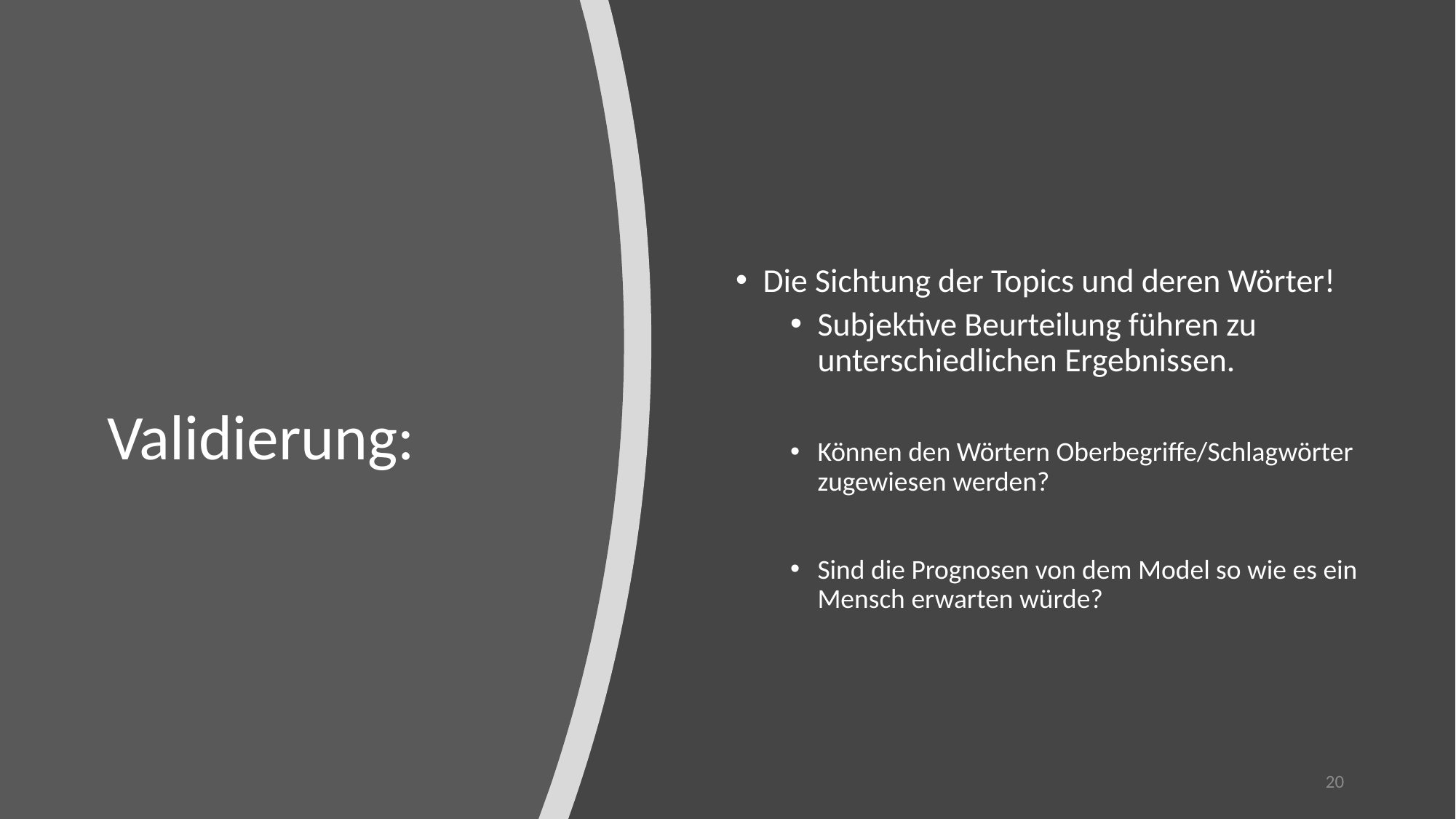

# Validierung:
Die Sichtung der Topics und deren Wörter!
Subjektive Beurteilung führen zu unterschiedlichen Ergebnissen.

Können den Wörtern Oberbegriffe/Schlagwörter zugewiesen werden?

Sind die Prognosen von dem Model so wie es ein Mensch erwarten würde?
20